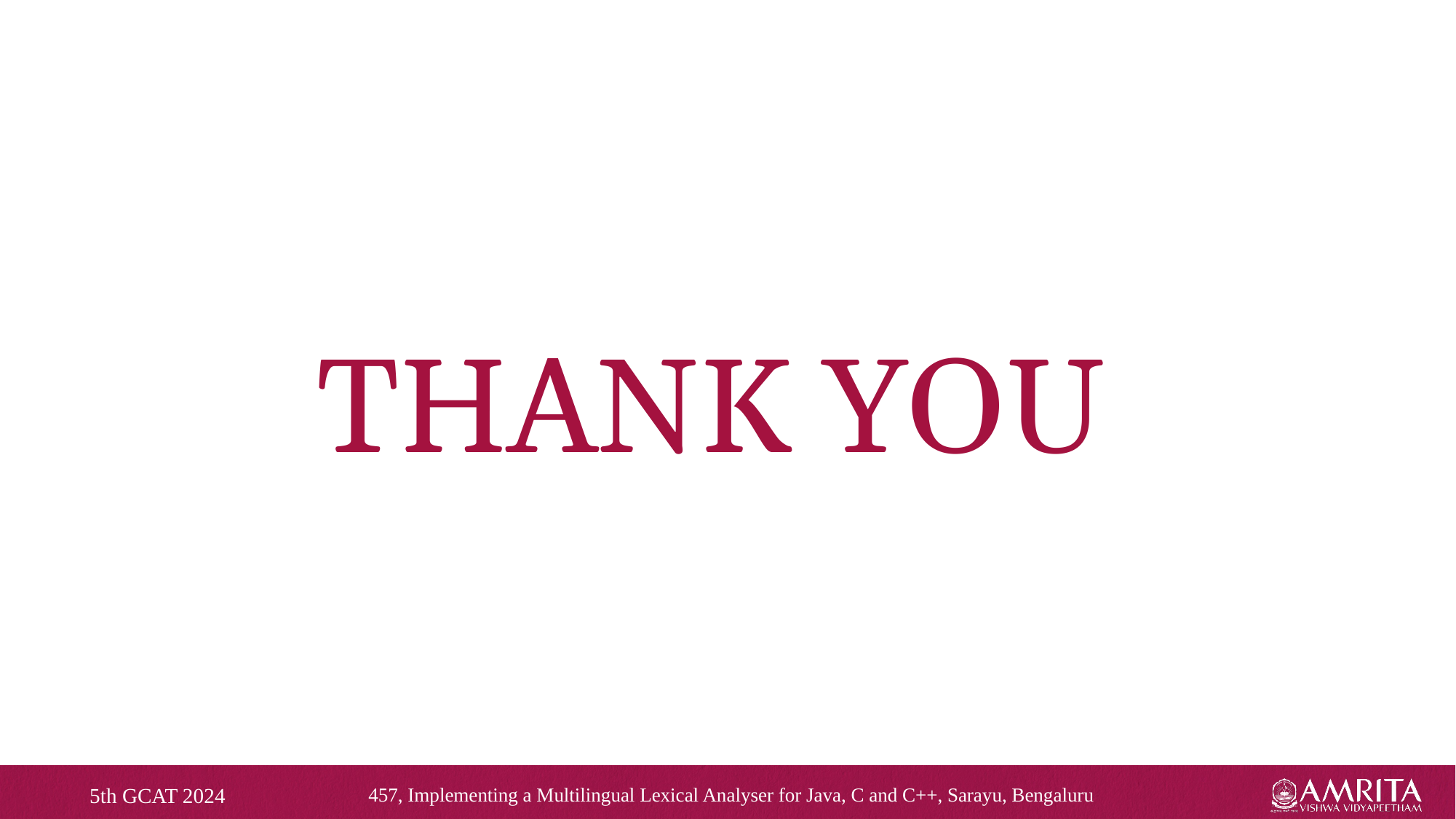

# THANK YOU
5th GCAT 2024
457, Implementing a Multilingual Lexical Analyser for Java, C and C++, Sarayu, Bengaluru